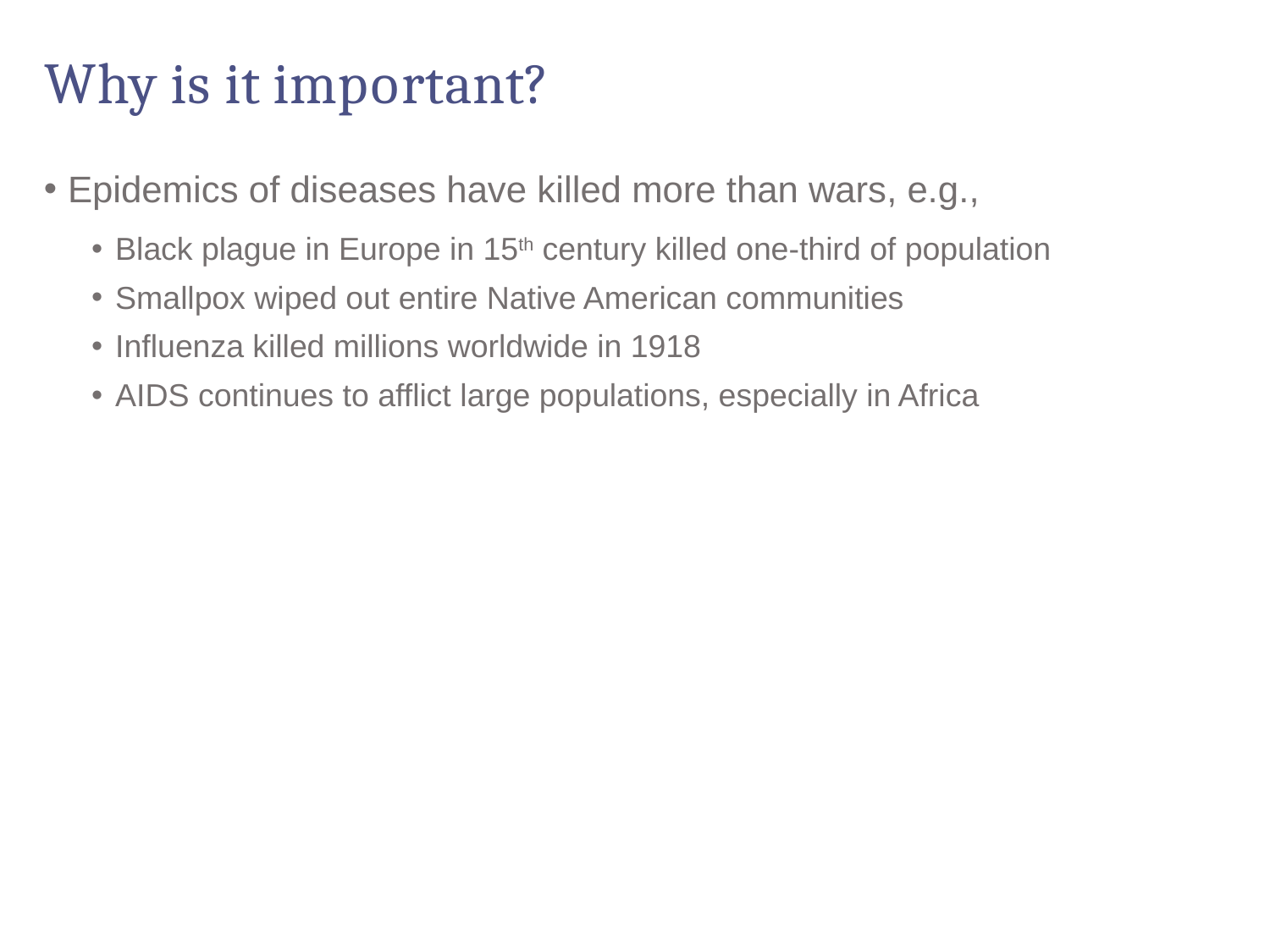

# Why is it important?
Epidemics of diseases have killed more than wars, e.g.,
Black plague in Europe in 15th century killed one-third of population
Smallpox wiped out entire Native American communities
Influenza killed millions worldwide in 1918
AIDS continues to afflict large populations, especially in Africa